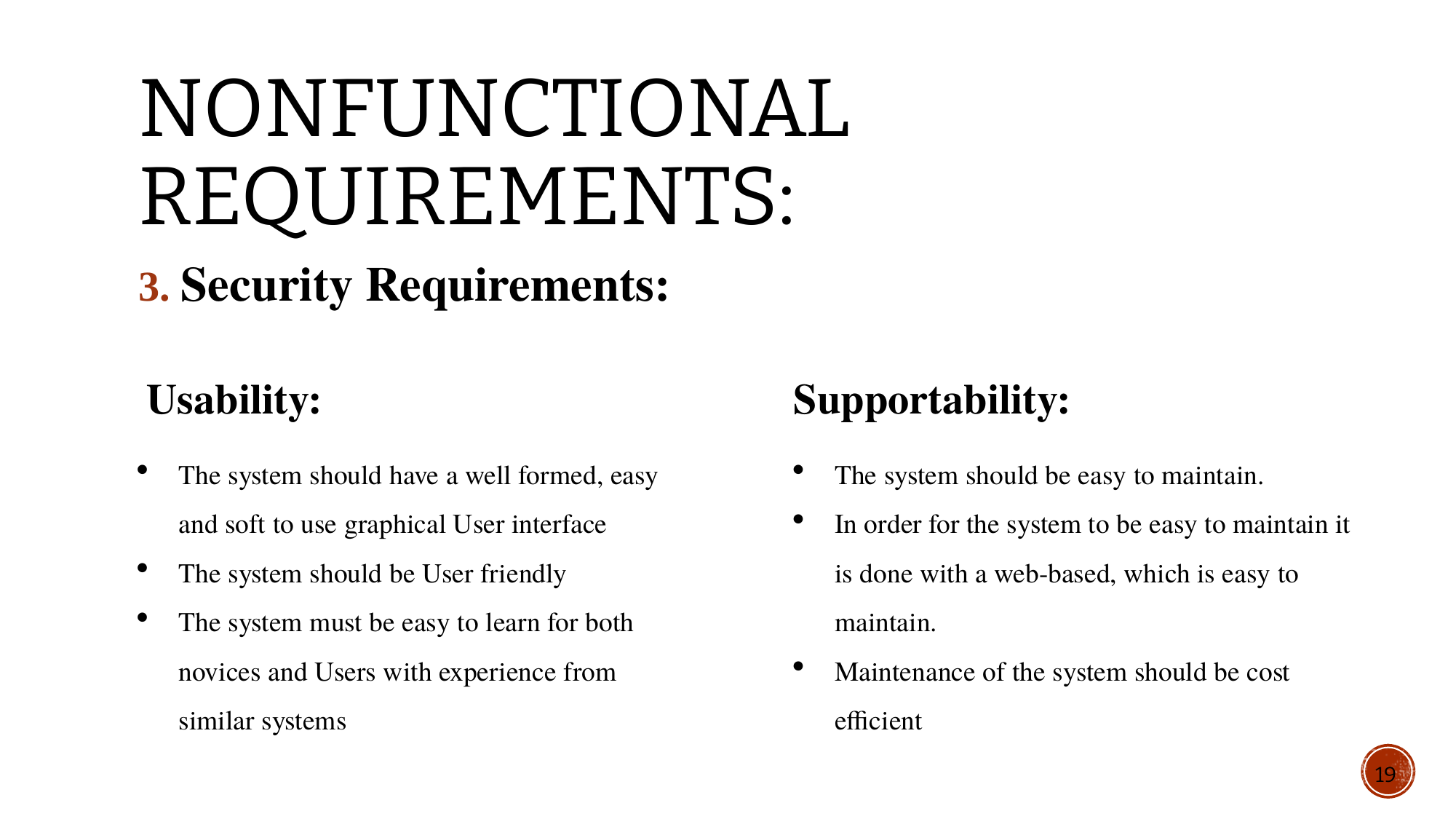

# Nonfunctional Requirements:
3. Security Requirements:

 Usability:

The system should have a well formed, easy and soft to use graphical User interface
The system should be User friendly
The system must be easy to learn for both novices and Users with experience from similar systems

Supportability:

The system should be easy to maintain.
In order for the system to be easy to maintain it is done with a web-based, which is easy to maintain.
Maintenance of the system should be cost efficient

19